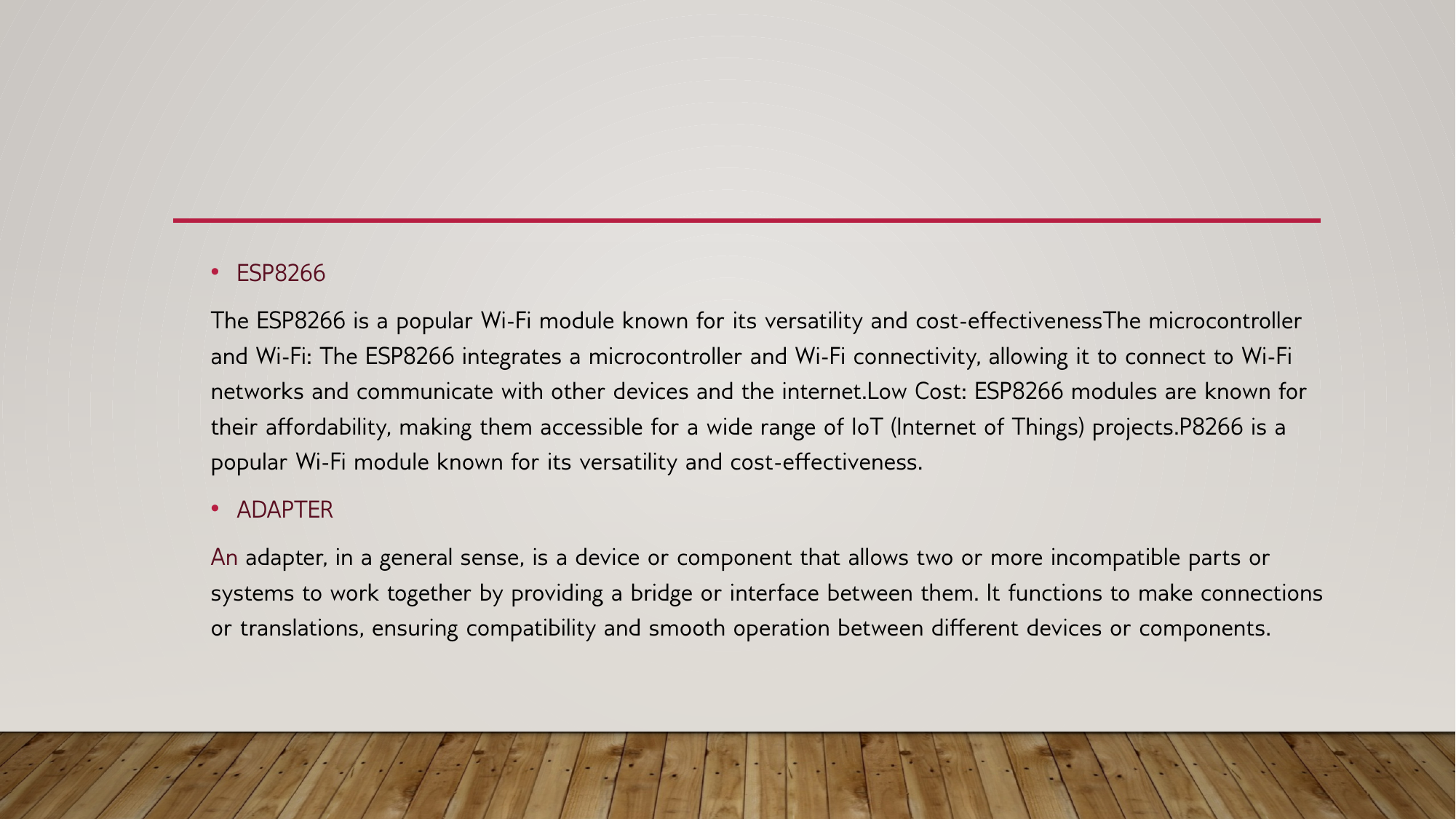

ESP8266
The ESP8266 is a popular Wi-Fi module known for its versatility and cost-effectivenessThe microcontroller and Wi-Fi: The ESP8266 integrates a microcontroller and Wi-Fi connectivity, allowing it to connect to Wi-Fi networks and communicate with other devices and the internet.Low Cost: ESP8266 modules are known for their affordability, making them accessible for a wide range of IoT (Internet of Things) projects.P8266 is a popular Wi-Fi module known for its versatility and cost-effectiveness.
ADAPTER
An adapter, in a general sense, is a device or component that allows two or more incompatible parts or systems to work together by providing a bridge or interface between them. It functions to make connections or translations, ensuring compatibility and smooth operation between different devices or components.